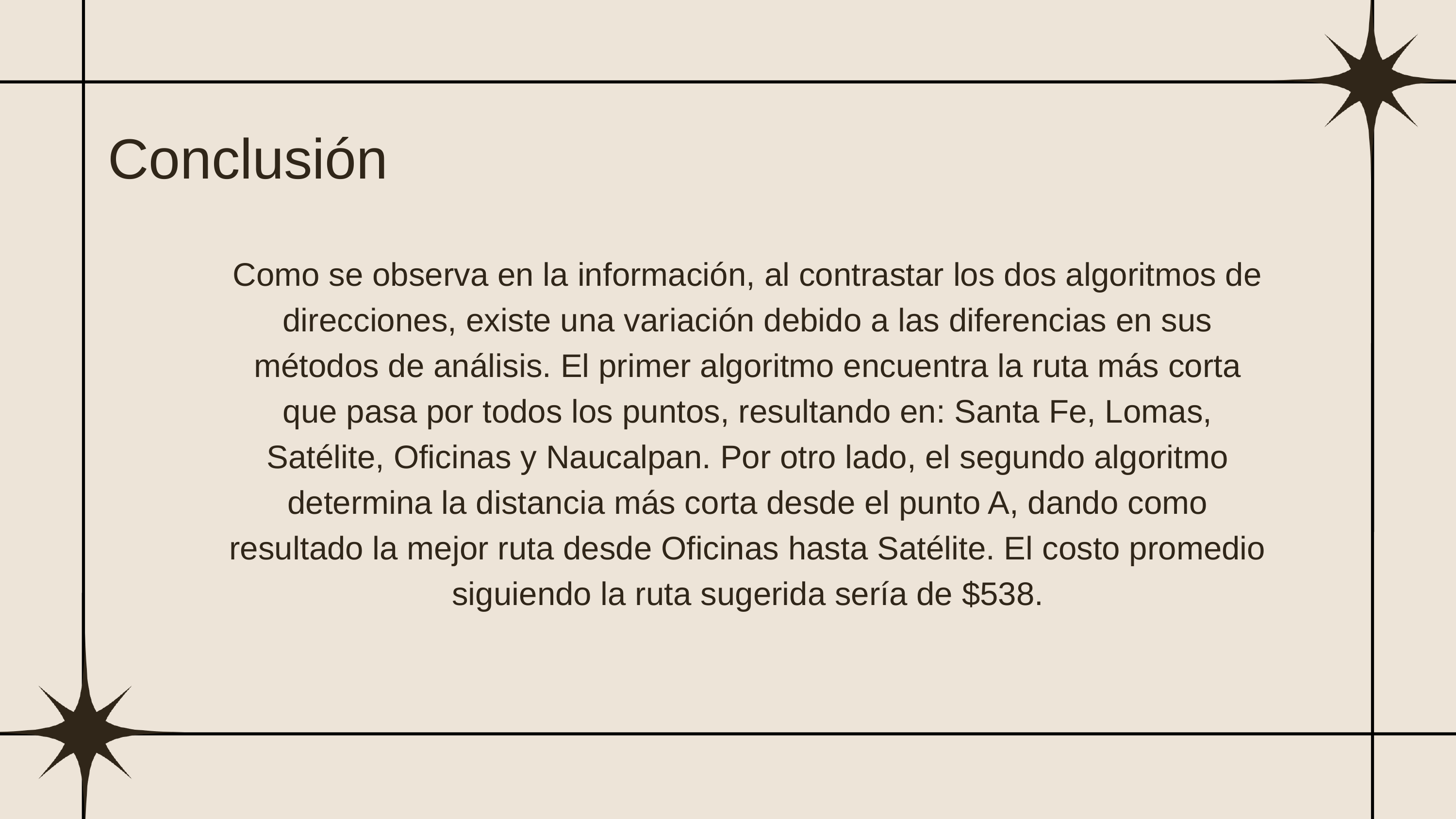

Conclusión

Como se observa en la información, al contrastar los dos algoritmos de direcciones, existe una variación debido a las diferencias en sus métodos de análisis. El primer algoritmo encuentra la ruta más corta que pasa por todos los puntos, resultando en: Santa Fe, Lomas, Satélite, Oficinas y Naucalpan. Por otro lado, el segundo algoritmo determina la distancia más corta desde el punto A, dando como resultado la mejor ruta desde Oficinas hasta Satélite. El costo promedio siguiendo la ruta sugerida sería de $538.